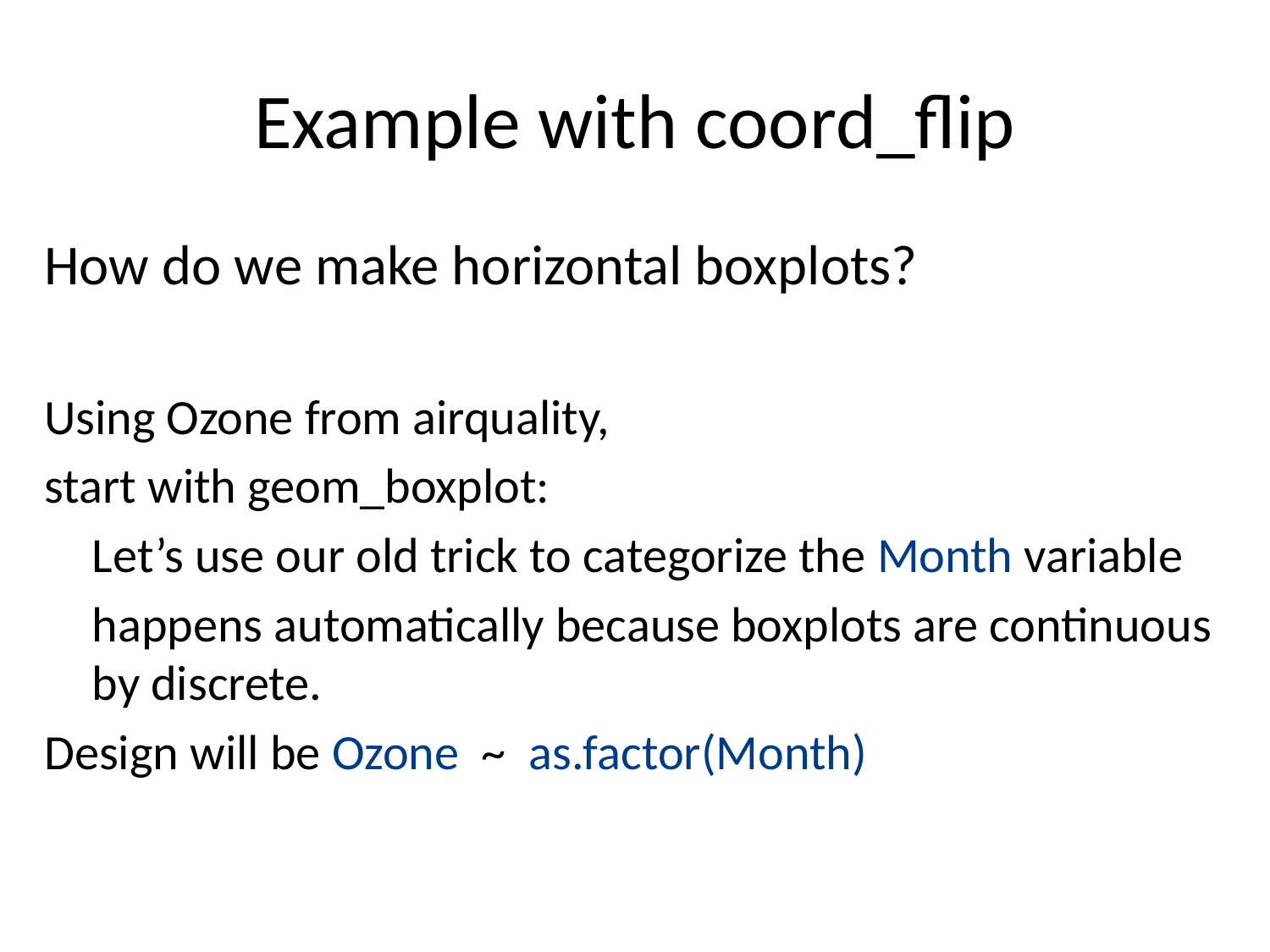

# Example with coord_flip
How do we make horizontal boxplots?

Using Ozone from airquality,
start with geom_boxplot:
	Let’s use our old trick to categorize the Month variable
	happens automatically because boxplots are continuous by discrete.
Design will be Ozone  ~  as.factor(Month)